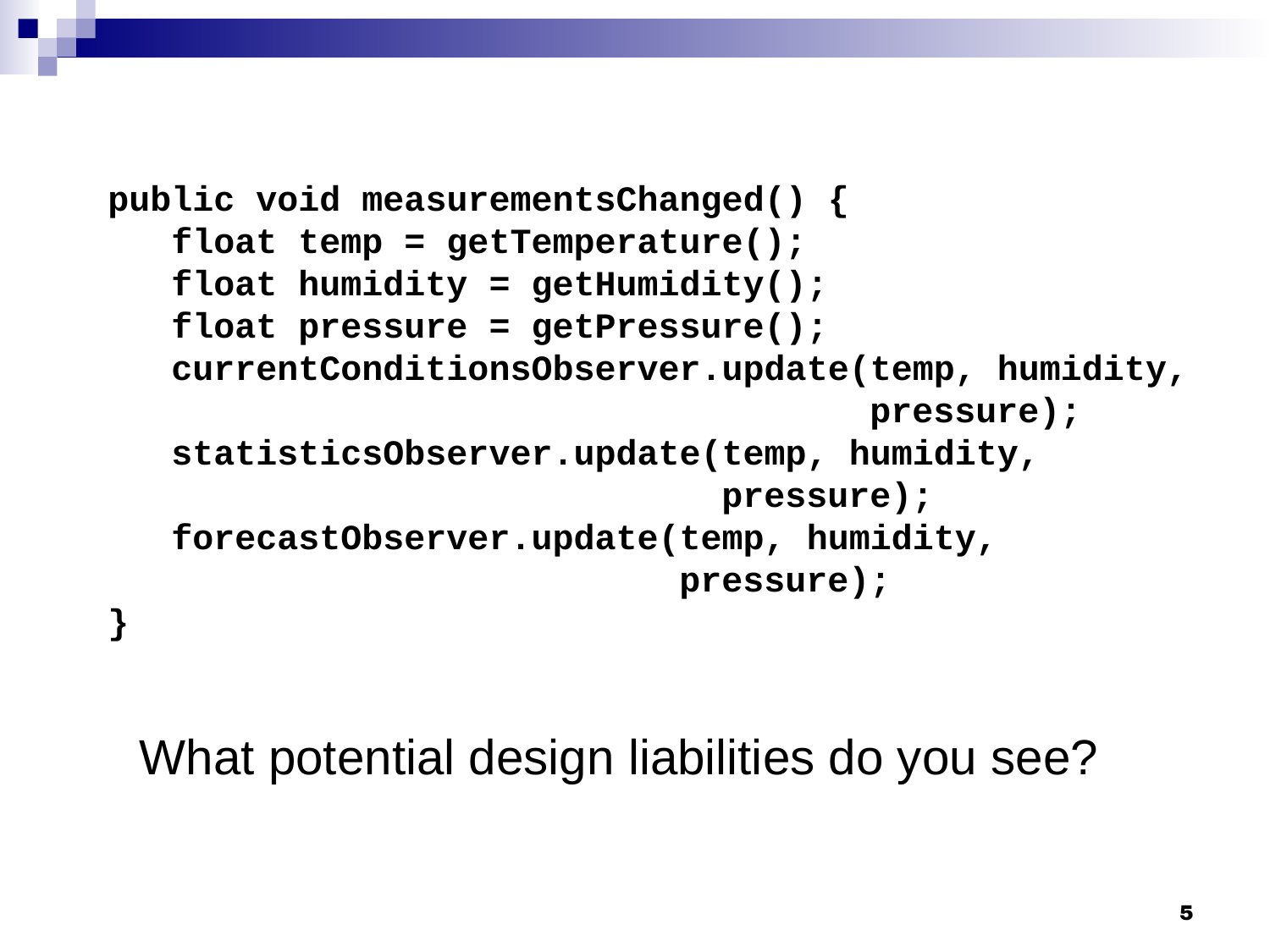

public void measurementsChanged() {
   float temp = getTemperature();
   float humidity = getHumidity();
   float pressure = getPressure();
   currentConditionsObserver.update(temp, humidity,
                                    pressure);
   statisticsObserver.update(temp, humidity,
                             pressure);
   forecastObserver.update(temp, humidity,
                           pressure);
}

What potential design liabilities do you see?
5